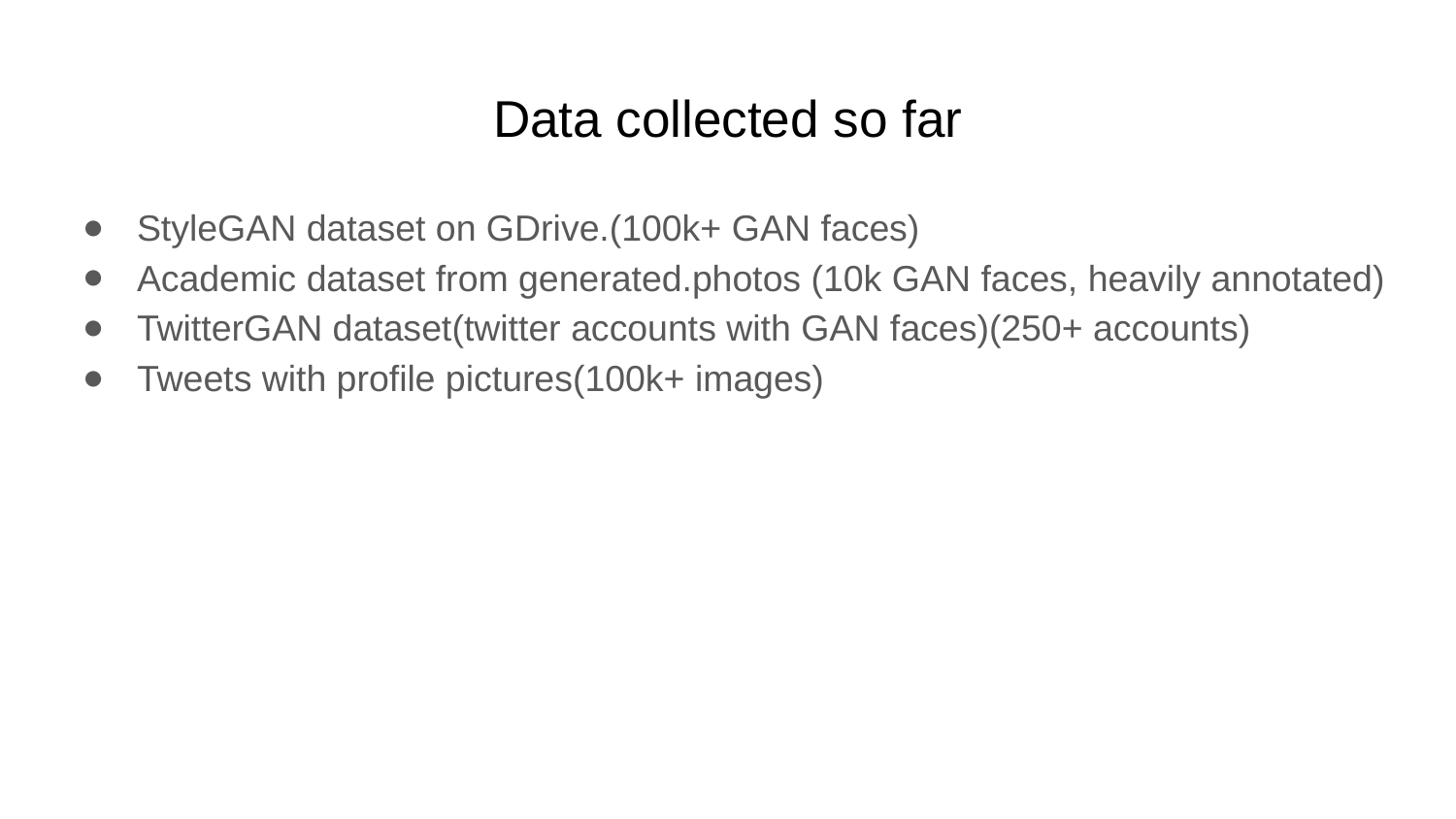

# Data collected so far
StyleGAN dataset on GDrive.(100k+ GAN faces)
Academic dataset from generated.photos (10k GAN faces, heavily annotated)
TwitterGAN dataset(twitter accounts with GAN faces)(250+ accounts)
Tweets with profile pictures(100k+ images)